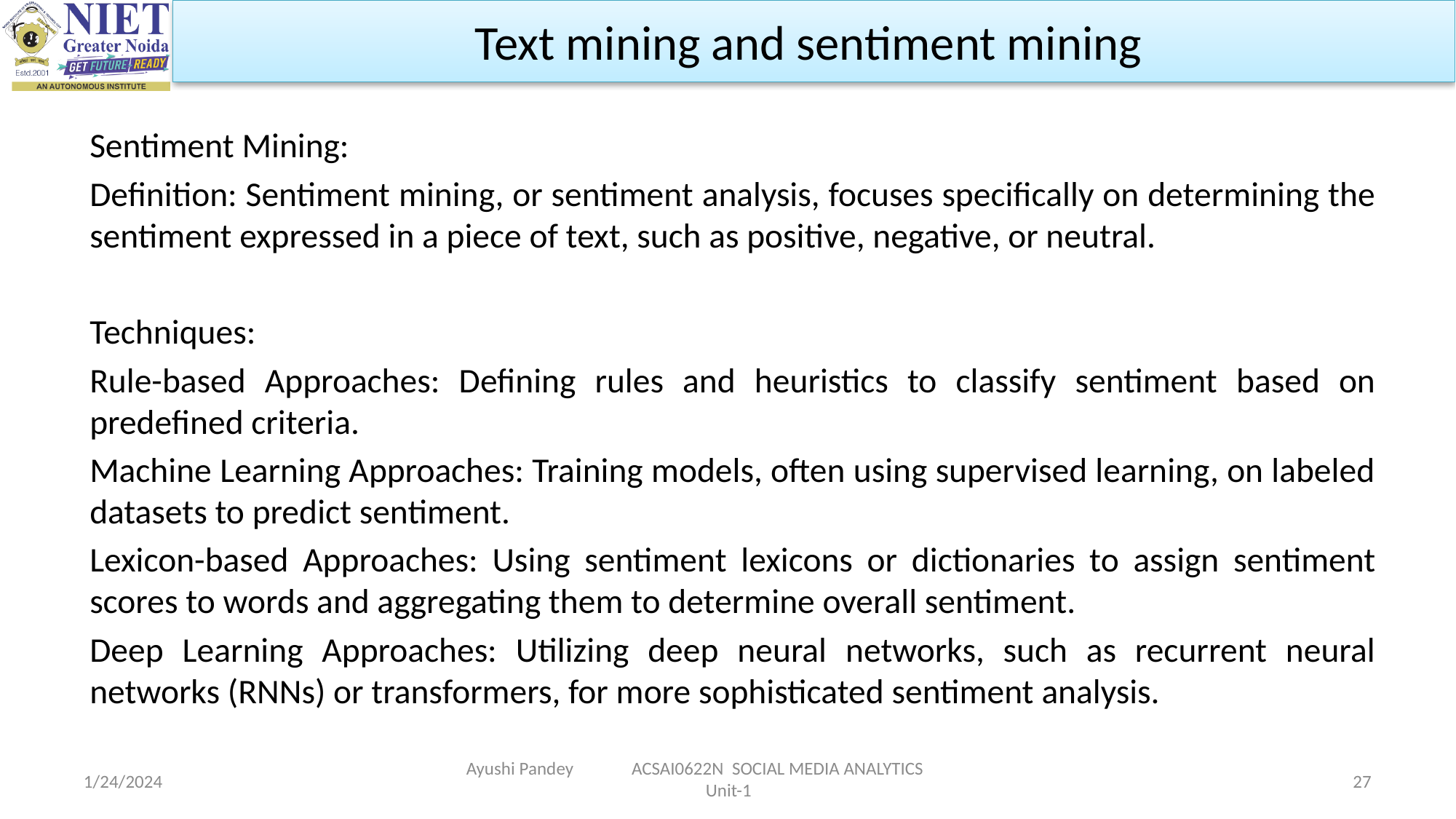

Text mining and sentiment mining
Sentiment Mining:
Definition: Sentiment mining, or sentiment analysis, focuses specifically on determining the sentiment expressed in a piece of text, such as positive, negative, or neutral.

Techniques:
Rule-based Approaches: Defining rules and heuristics to classify sentiment based on predefined criteria.
Machine Learning Approaches: Training models, often using supervised learning, on labeled datasets to predict sentiment.
Lexicon-based Approaches: Using sentiment lexicons or dictionaries to assign sentiment scores to words and aggregating them to determine overall sentiment.
Deep Learning Approaches: Utilizing deep neural networks, such as recurrent neural networks (RNNs) or transformers, for more sophisticated sentiment analysis.
Ayushi Pandey              ACSAI0622N  SOCIAL MEDIA ANALYTICS                 Unit-1
1/24/2024
27